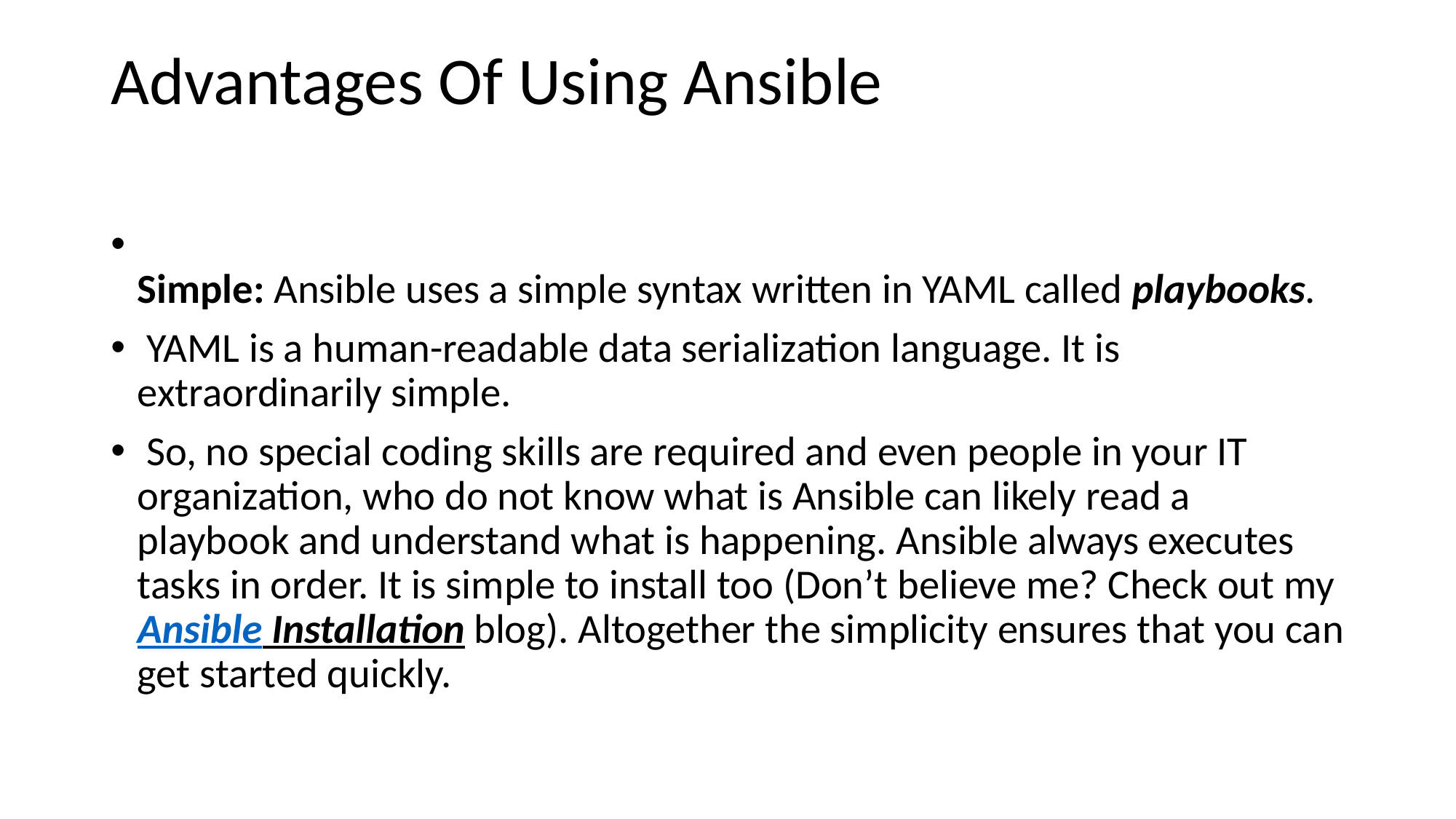

# Advantages Of Using Ansible
Simple: Ansible uses a simple syntax written in YAML called playbooks.
 YAML is a human-readable data serialization language. It is extraordinarily simple.
 So, no special coding skills are required and even people in your IT organization, who do not know what is Ansible can likely read a playbook and understand what is happening. Ansible always executes tasks in order. It is simple to install too (Don’t believe me? Check out my Ansible Installation blog). Altogether the simplicity ensures that you can get started quickly.